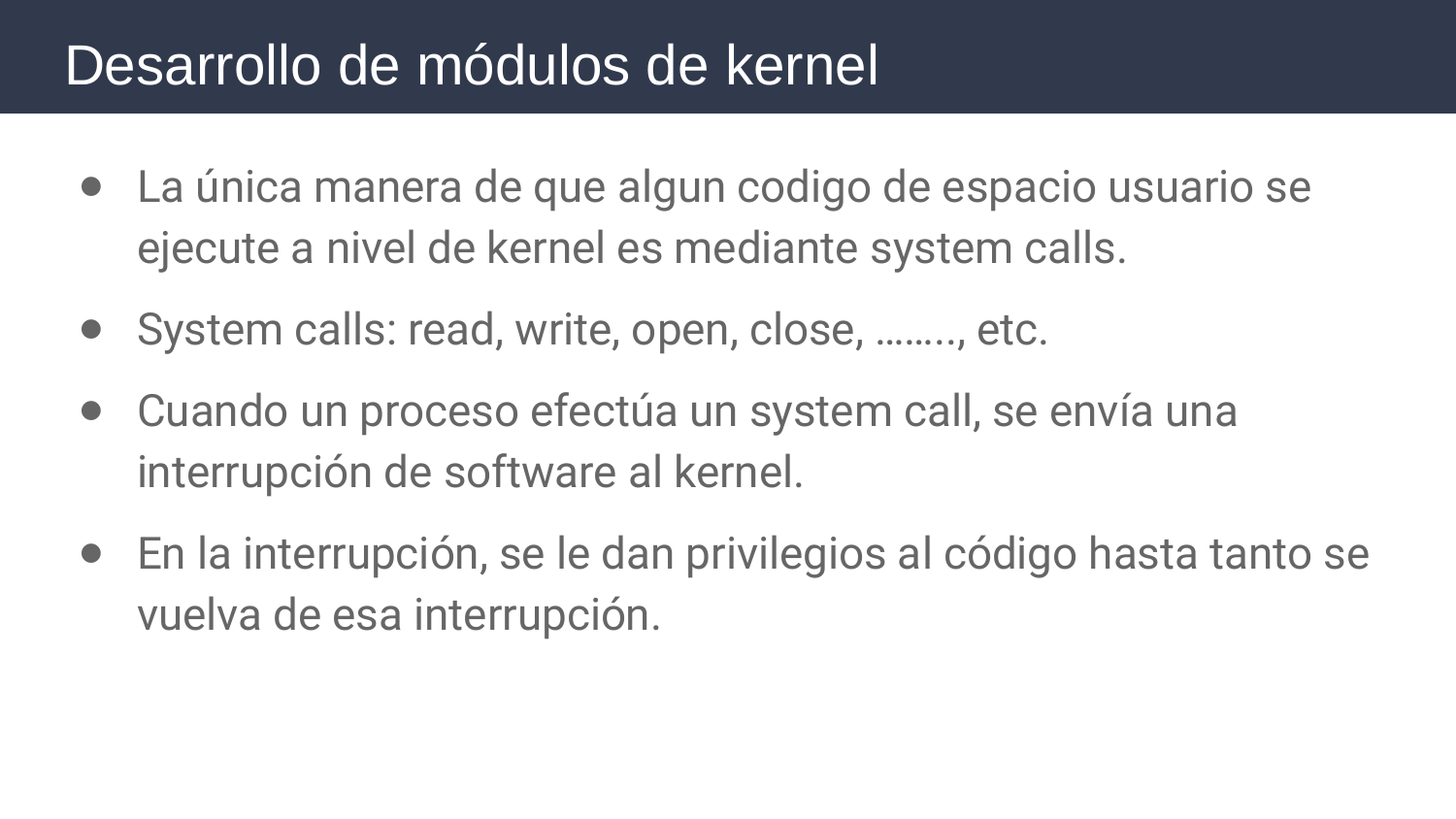

# Desarrollo de módulos de kernel

La única manera de que algun codigo de espacio usuario se ejecute a nivel de kernel es mediante system calls.
System calls: read, write, open, close, …….., etc.
Cuando un proceso efectúa un system call, se envía una interrupción de software al kernel.
En la interrupción, se le dan privilegios al código hasta tanto se vuelva de esa interrupción.